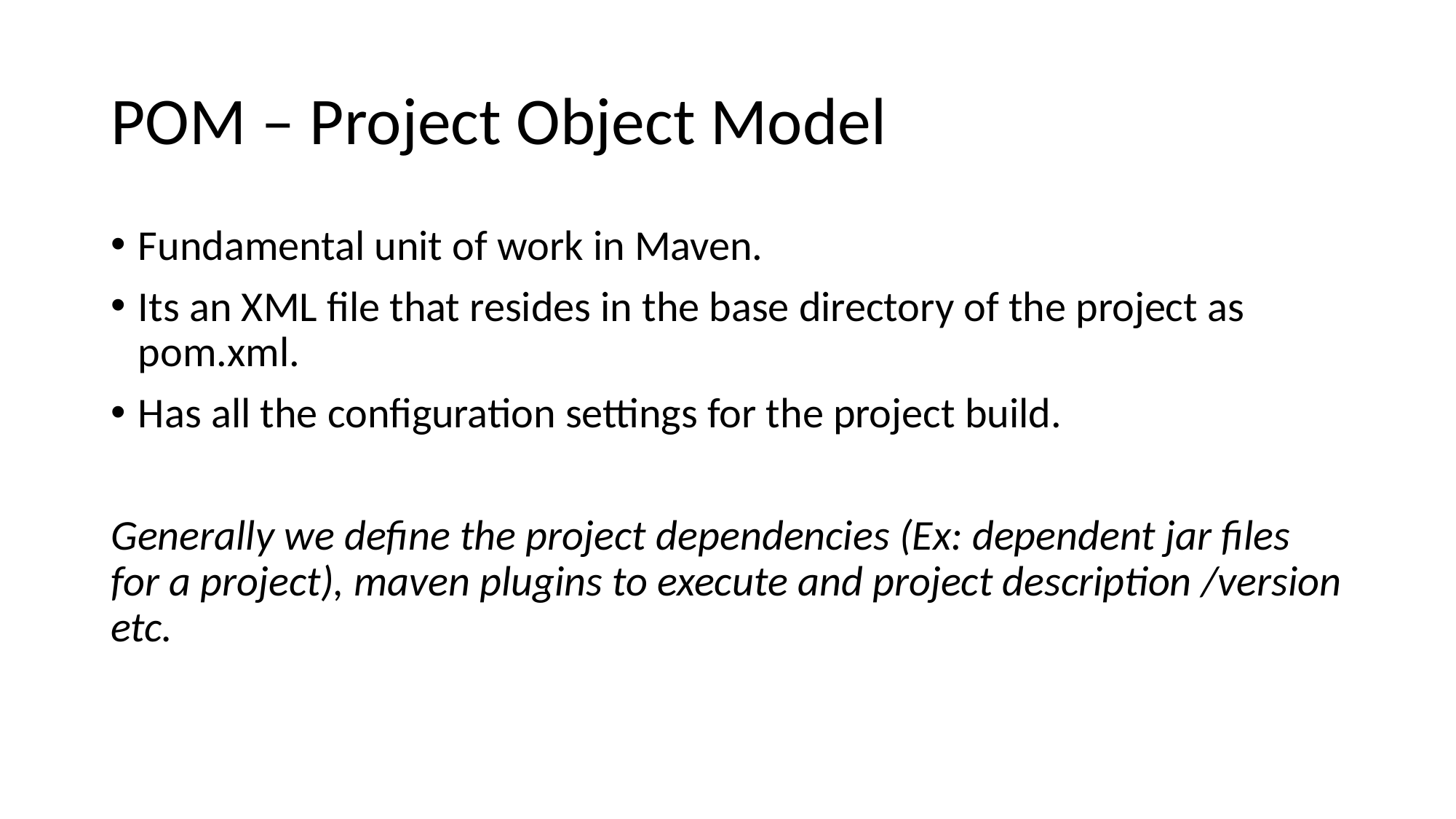

# POM – Project Object Model
Fundamental unit of work in Maven.
Its an XML file that resides in the base directory of the project as pom.xml.
Has all the configuration settings for the project build.

Generally we define the project dependencies (Ex: dependent jar files for a project), maven plugins to execute and project description /version etc.